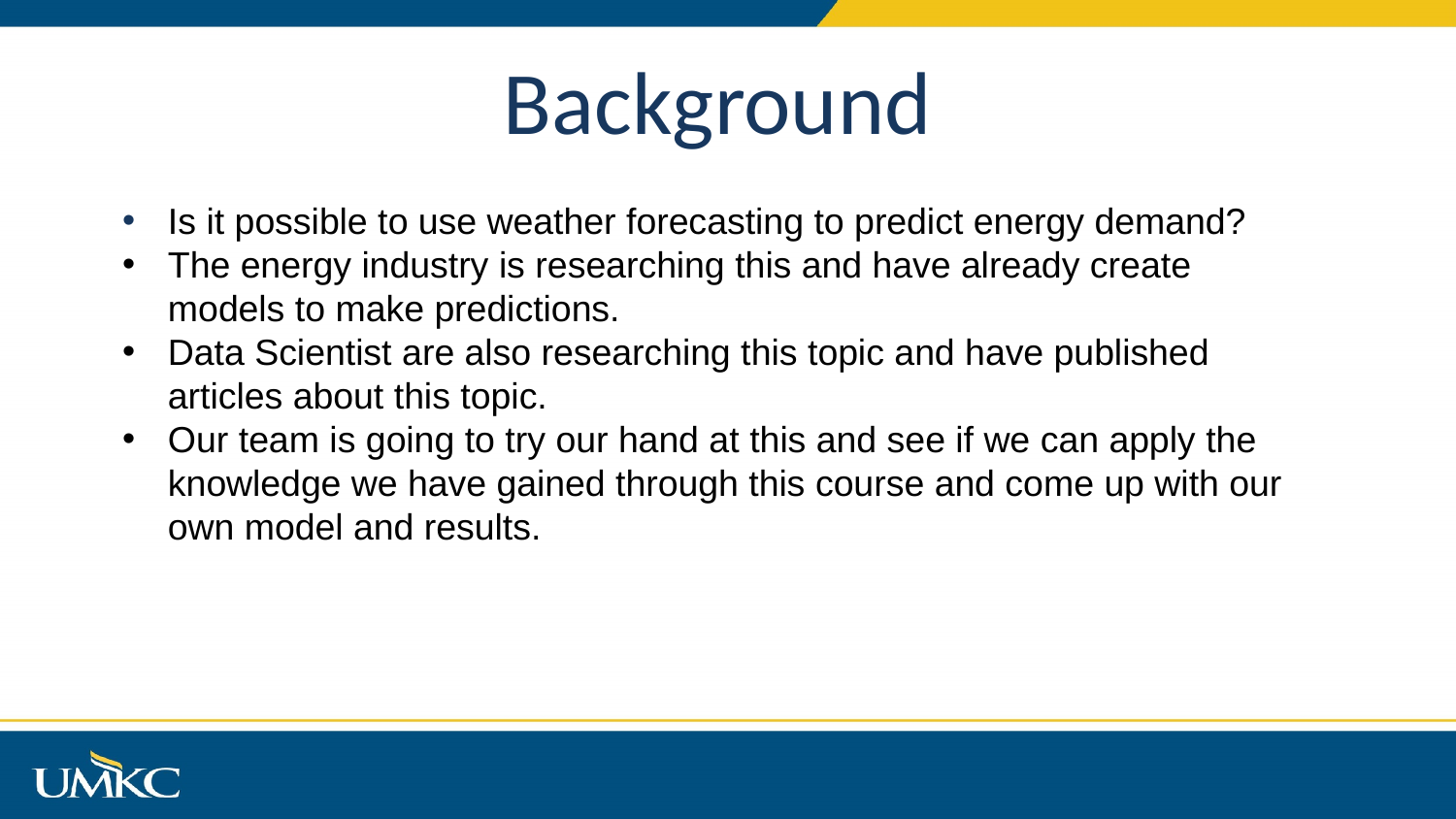

Background
Is it possible to use weather forecasting to predict energy demand?
The energy industry is researching this and have already create models to make predictions.
Data Scientist are also researching this topic and have published articles about this topic.
Our team is going to try our hand at this and see if we can apply the knowledge we have gained through this course and come up with our own model and results.